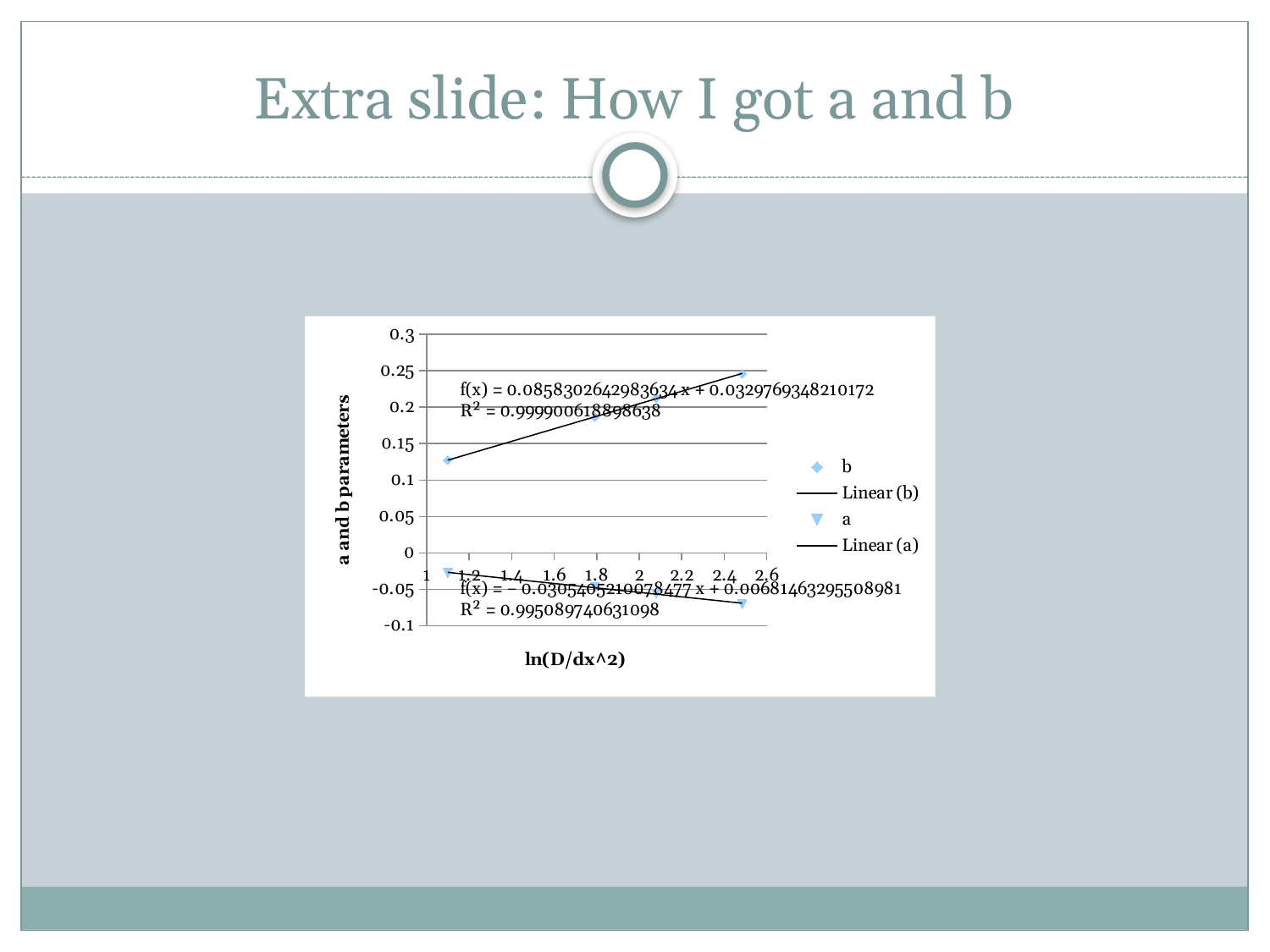

# Extra slide: How I got a and b

### Chart

| Category |  | a |
|---|---|---|